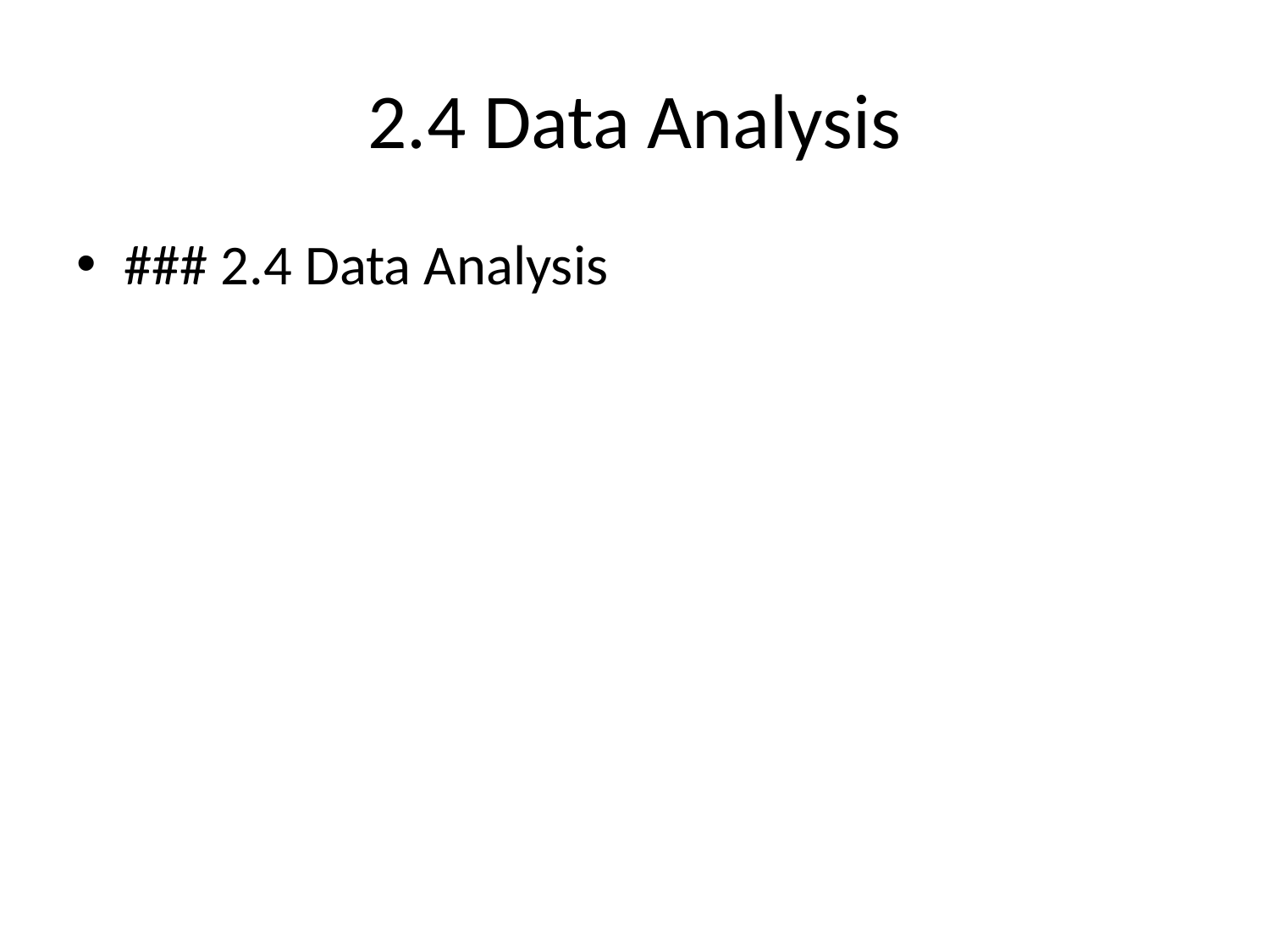

# 2.4 Data Analysis
### 2.4 Data Analysis